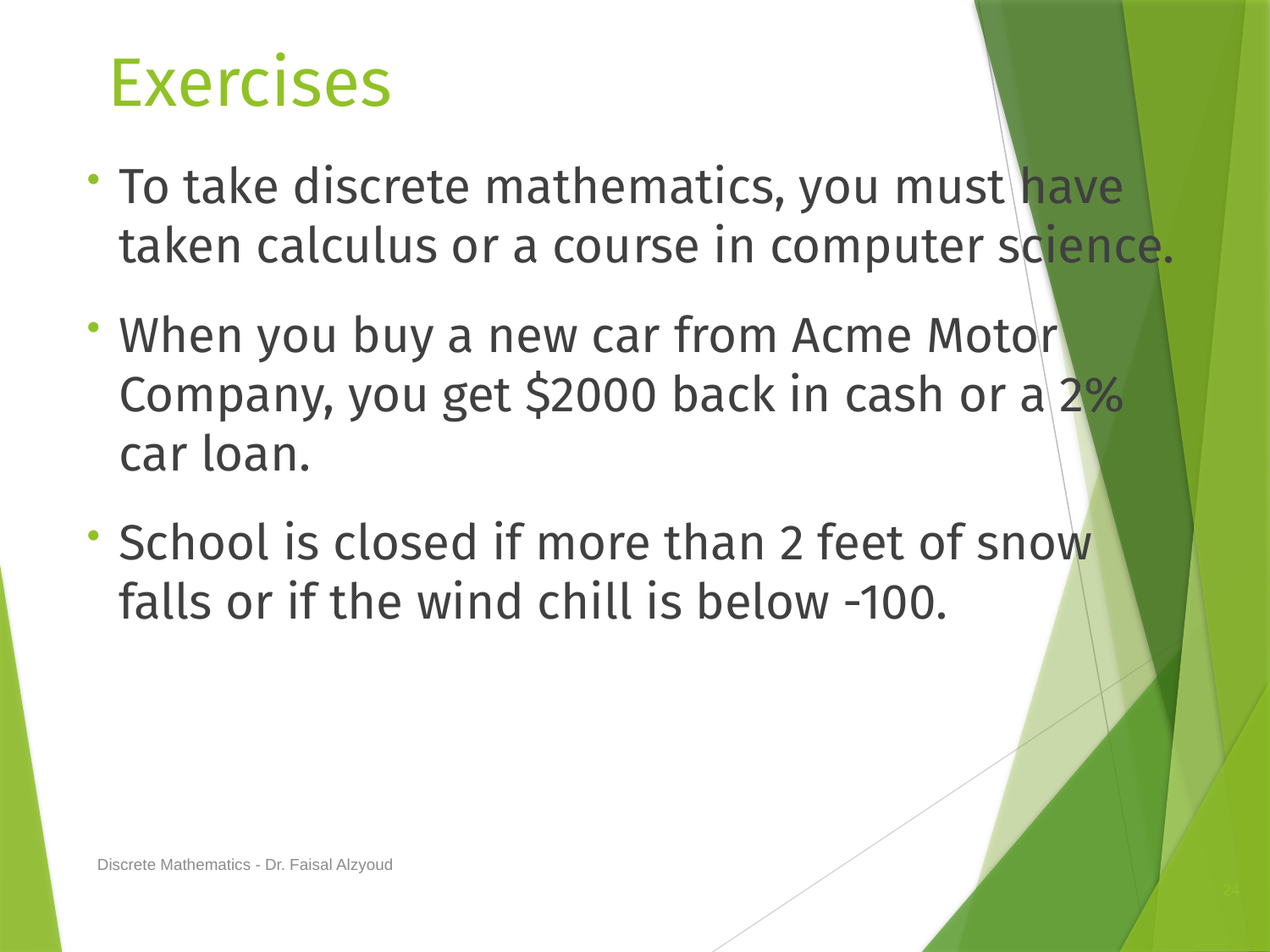

# Exercises
To take discrete mathematics, you must have taken calculus or a course in computer science.
When you buy a new car from Acme Motor Company, you get $2000 back in cash or a 2% car loan.
School is closed if more than 2 feet of snow falls or if the wind chill is below -100.

Discrete Mathematics - Dr. Faisal Alzyoud
24